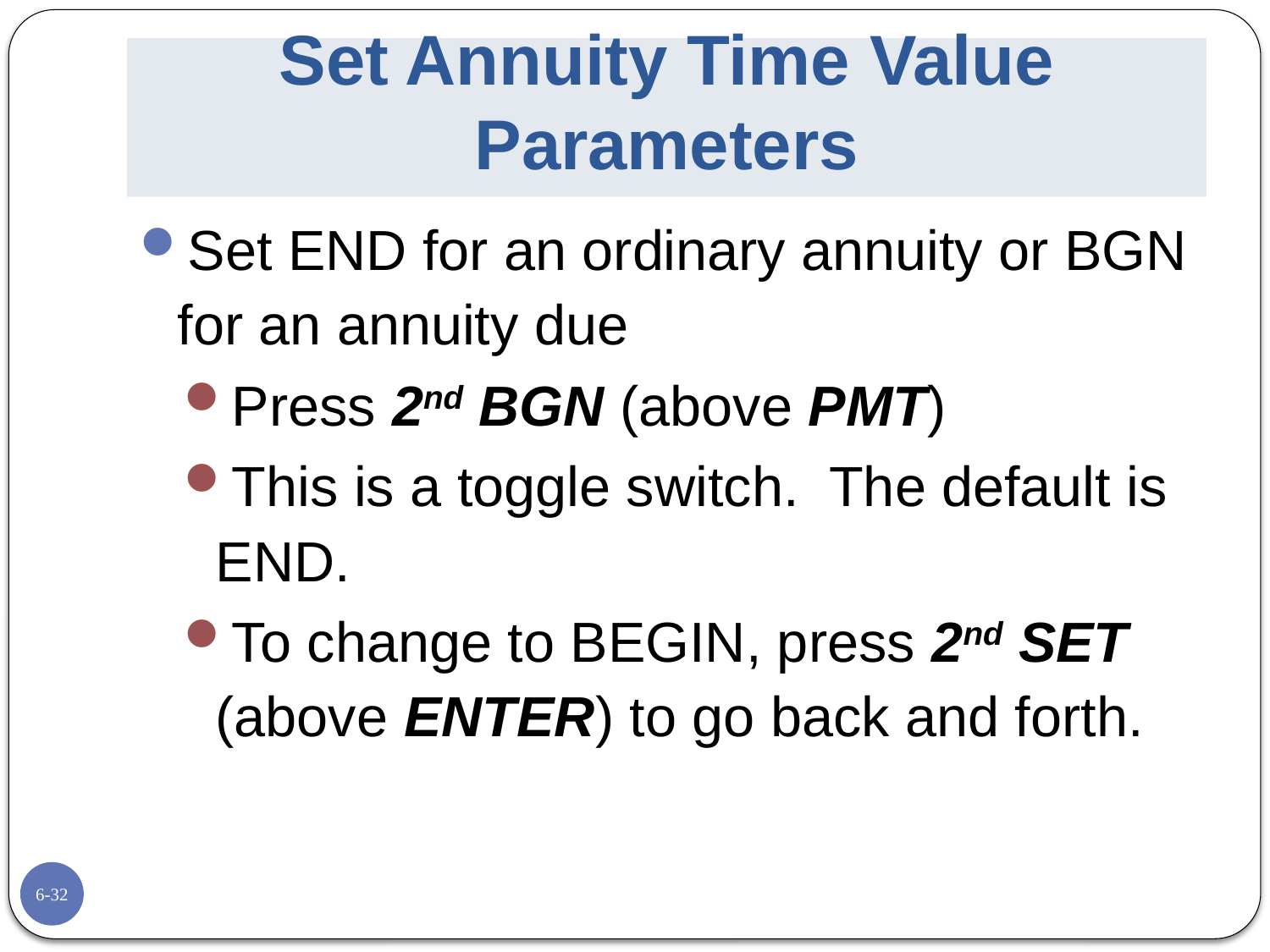

# TI BAII+: Set Annuity Time Value Parameters
Set END for an ordinary annuity or BGN for an annuity due
Press 2nd BGN (above PMT)
This is a toggle switch.  The default is END.
To change to BEGIN, press 2nd SET (above ENTER) to go back and forth.

6-32